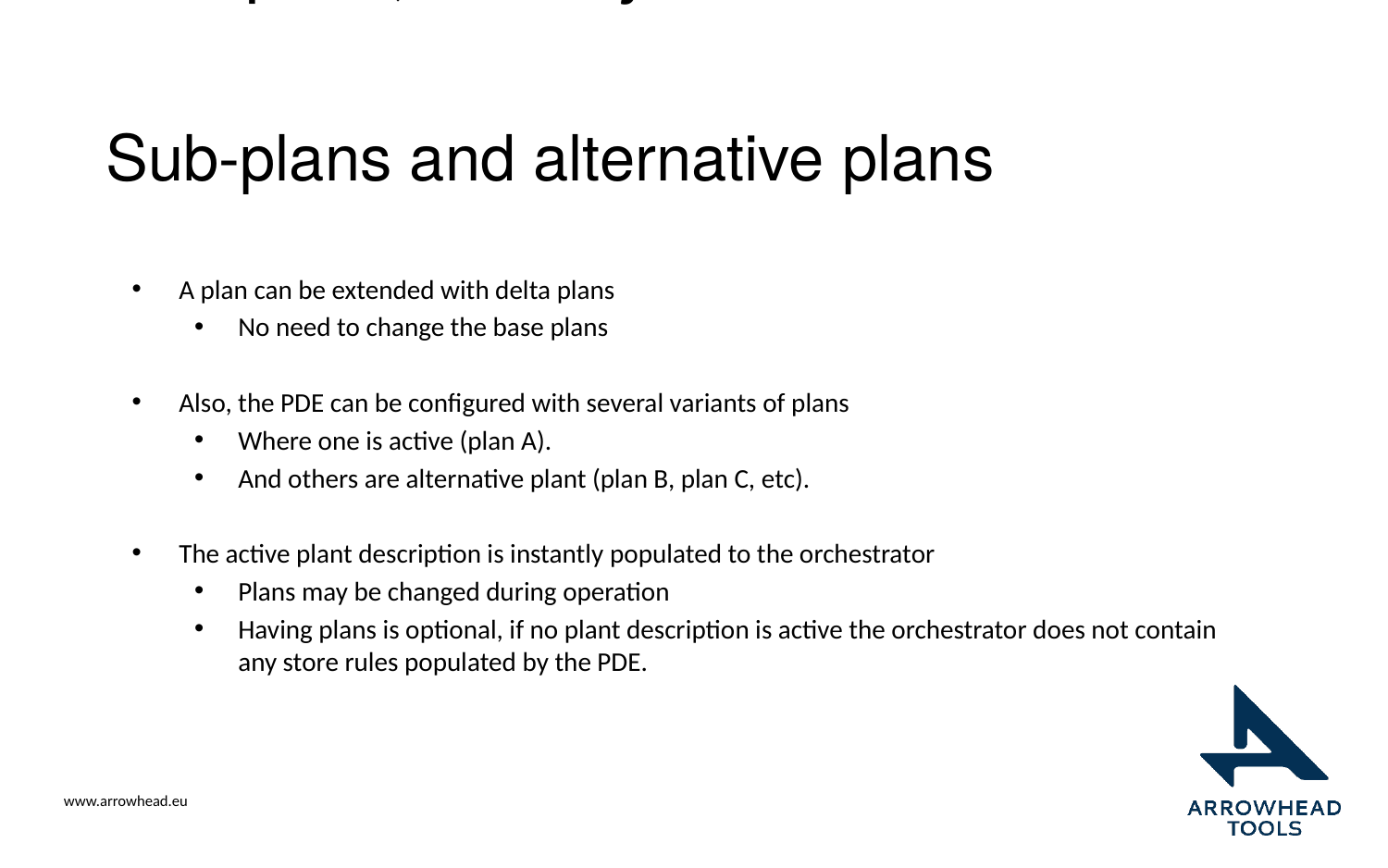

# Plant Description, first objective
Sub-plans and alternative plans
A plan can be extended with delta plans
No need to change the base plans

Also, the PDE can be configured with several variants of plans
Where one is active (plan A).
And others are alternative plant (plan B, plan C, etc).

The active plant description is instantly populated to the orchestrator
Plans may be changed during operation
Having plans is optional, if no plant description is active the orchestrator does not contain any store rules populated by the PDE.